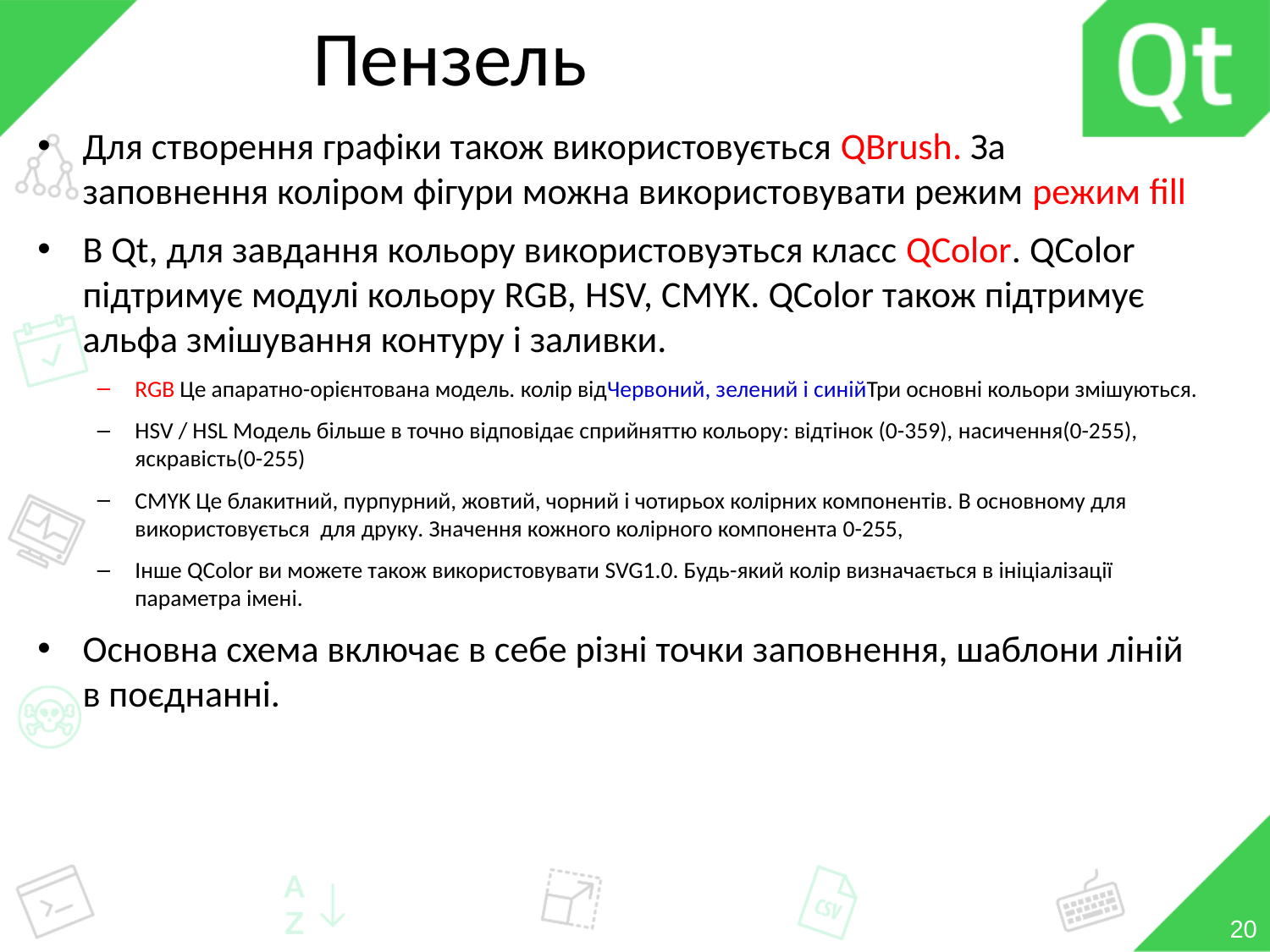

# Пензель
Для створення графіки також використовується QBrush. За заповнення коліром фігури можна використовувати режим режим fill
В Qt, для завдання кольору використовуэться класс QСolor. QСolor підтримує модулі кольору RGB, HSV, CMYK. QСolor також підтримує альфа змішування контуру і заливки.
RGB Це апаратно-орієнтована модель. колір відЧервоний, зелений і синійТри основні кольори змішуються.
HSV / HSL Модель більше в точно відповідає сприйняттю кольору: відтінок (0-359), насичення(0-255), яскравість(0-255)
CMYK Це блакитний, пурпурний, жовтий, чорний і чотирьох колірних компонентів. В основному для використовується  для друку. Значення кожного колірного компонента 0-255,
Інше QСolor ви можете також використовувати SVG1.0. Будь-який колір визначається в ініціалізації параметра імені.
Основна схема включає в себе різні точки заповнення, шаблони ліній в поєднанні.
20